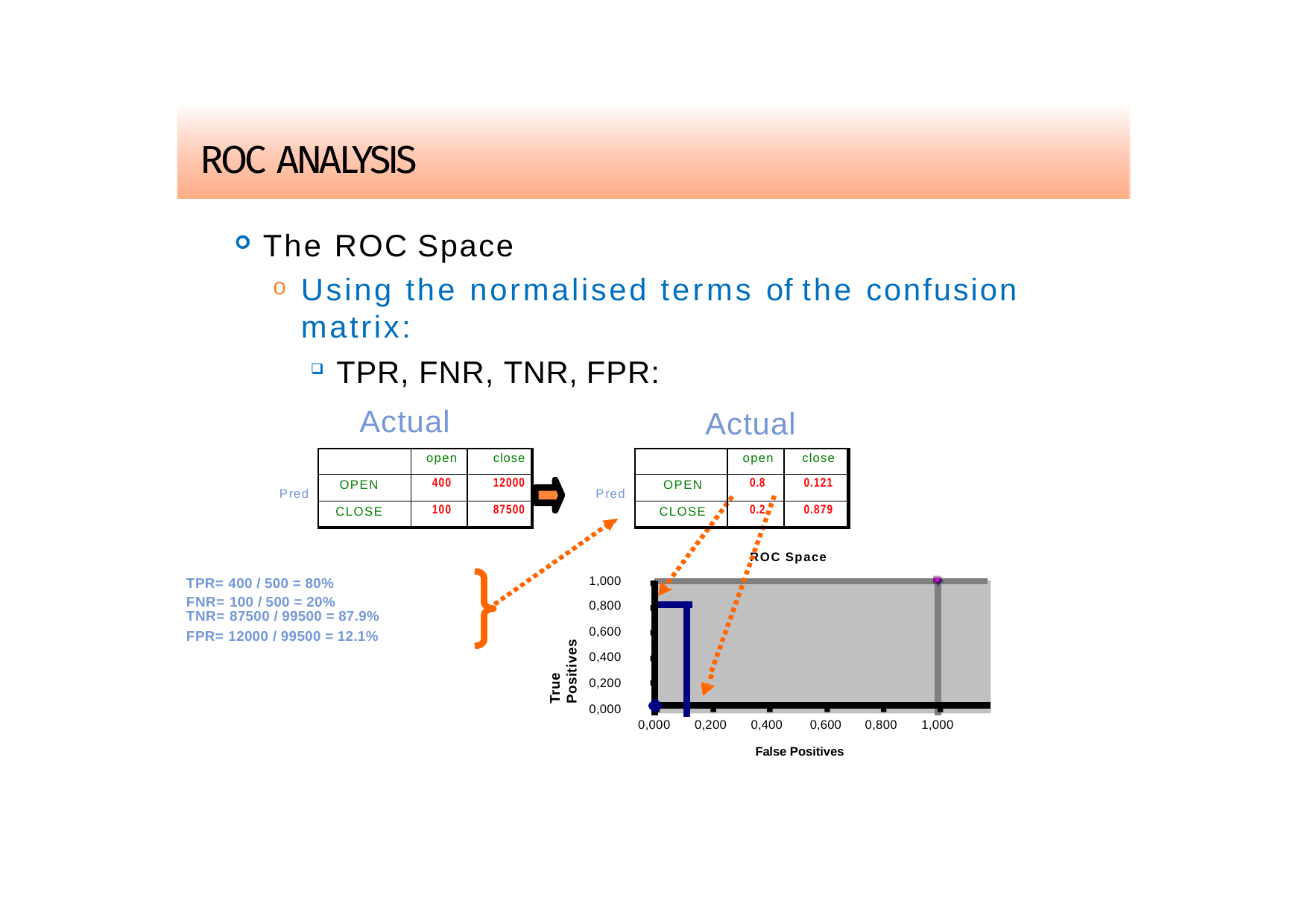

# ROC ANALYSIS
The ROC Space
Using the normalised terms of the confusion matrix:
TPR, FNR, TNR, FPR:
Actual
Actual
|  | open | close |
| --- | --- | --- |
| OPEN | 400 | 12000 |
| CLOSE | 100 | 87500 |
|  | open | close |
| --- | --- | --- |
| OPEN | 0.8 | 0.121 |
| CLOSE | 0.2 | 0.879 |

Pred
Pred

ROC Space

TPR= 400 / 500 = 80%
FNR= 100 / 500 = 20%
TNR= 87500 / 99500 = 87.9%
FPR= 12000 / 99500 = 12.1%

1,000
0,800
0,600
0,400
0,200
0,000

True Positives

14

0,000
0,200
0,400	0,600
False Positives
0,800
1,000